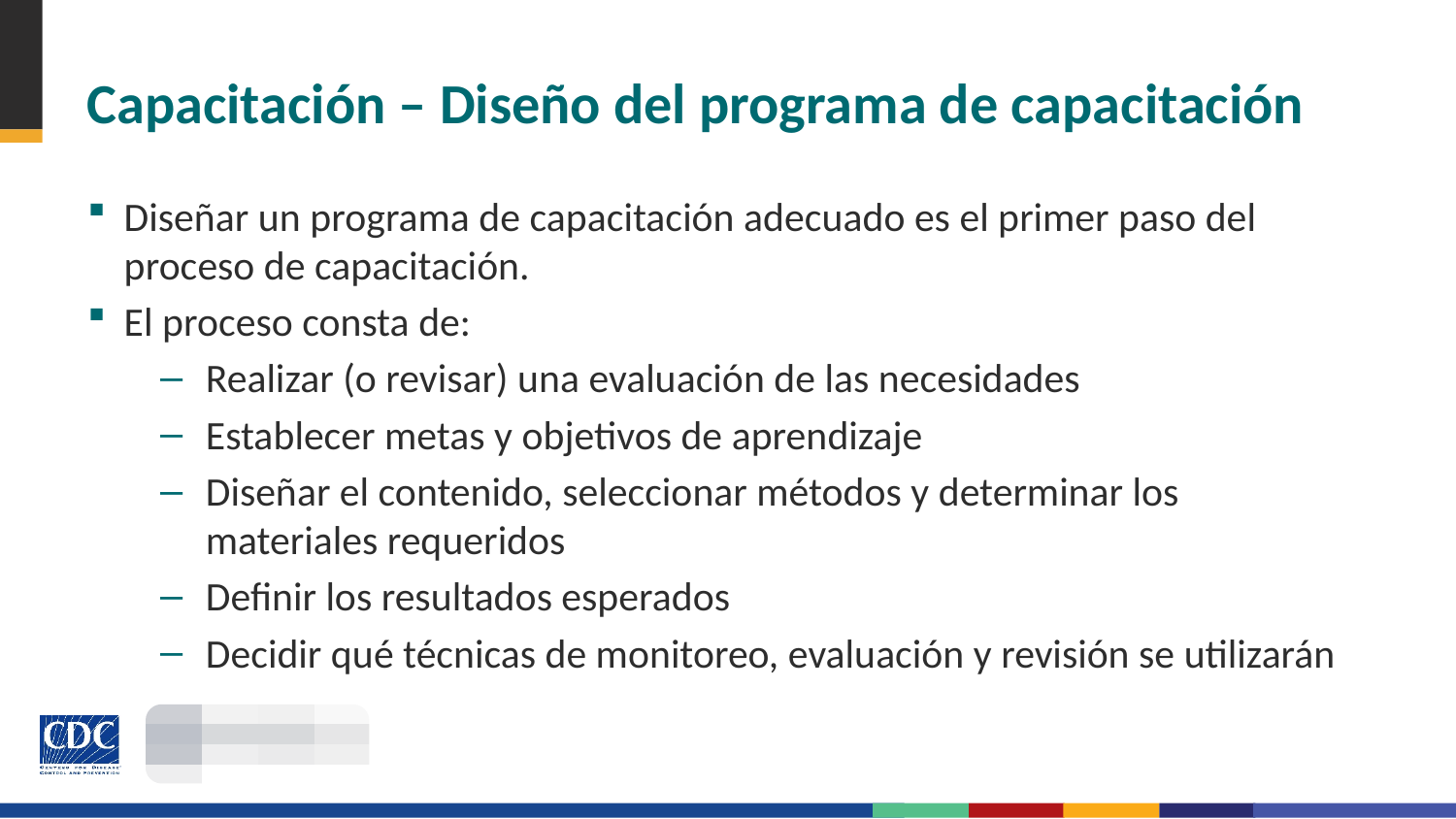

# Capacitación – Diseño del programa de capacitación
Diseñar un programa de capacitación adecuado es el primer paso del proceso de capacitación.
El proceso consta de:
Realizar (o revisar) una evaluación de las necesidades
Establecer metas y objetivos de aprendizaje
Diseñar el contenido, seleccionar métodos y determinar los materiales requeridos
Definir los resultados esperados
Decidir qué técnicas de monitoreo, evaluación y revisión se utilizarán